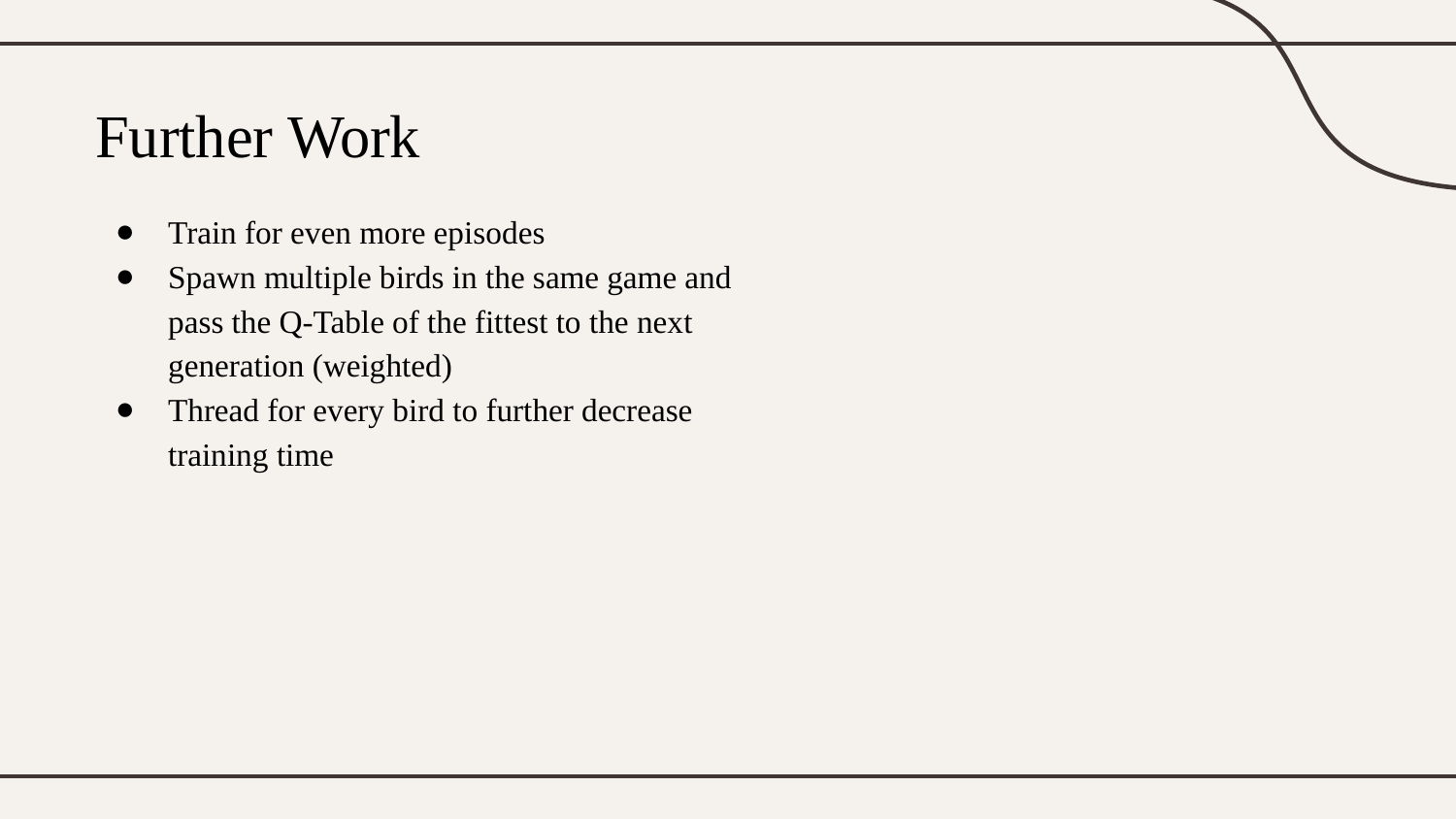

# Further Work
Train for even more episodes
Spawn multiple birds in the same game and pass the Q-Table of the fittest to the next generation (weighted)
Thread for every bird to further decrease training time